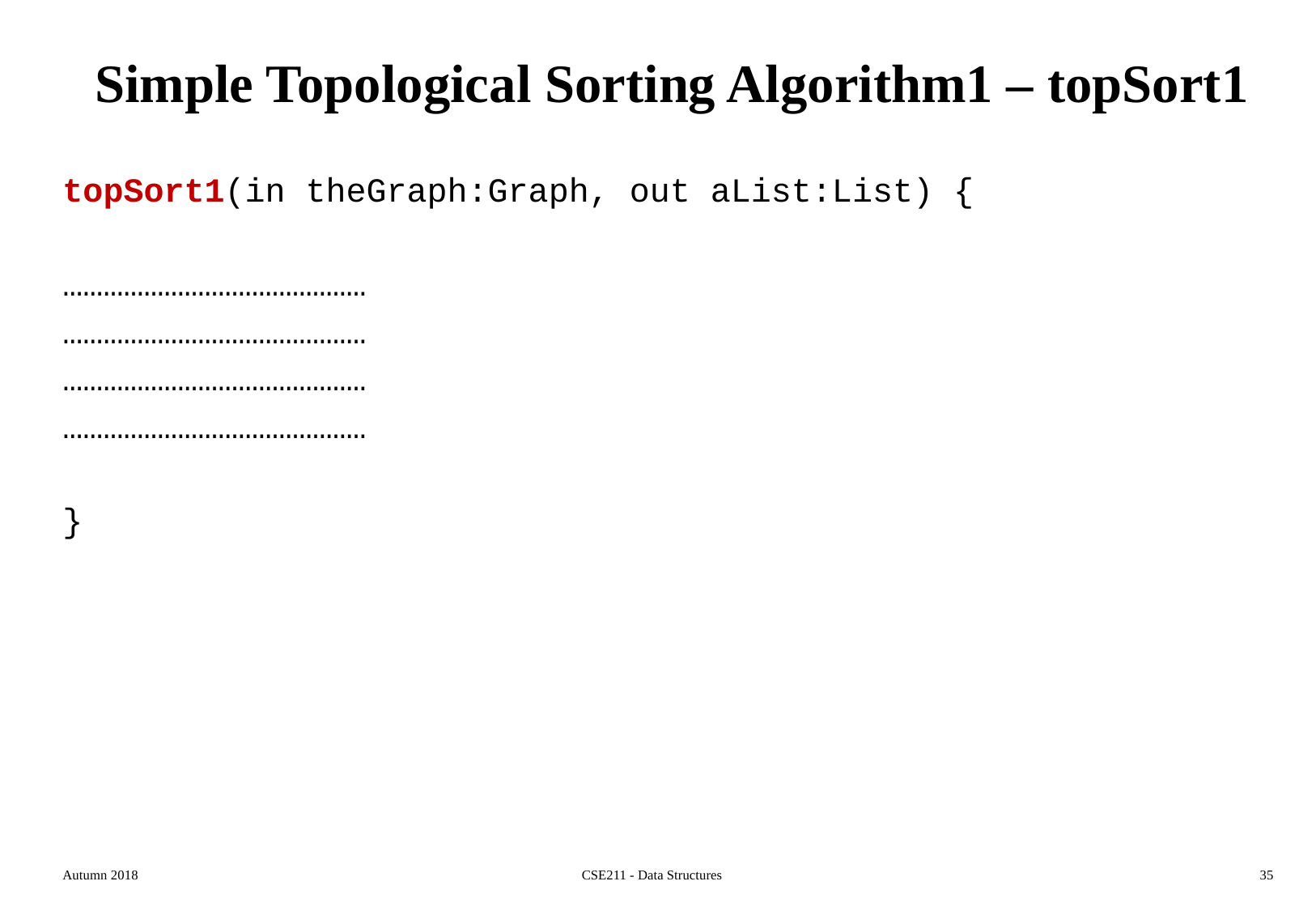

# Simple Topological Sorting Algorithm1 – topSort1
topSort1(in theGraph:Graph, out aList:List) {

………………………………………
………………………………………
………………………………………
………………………………………

}
Autumn 2018
CSE211 - Data Structures
35